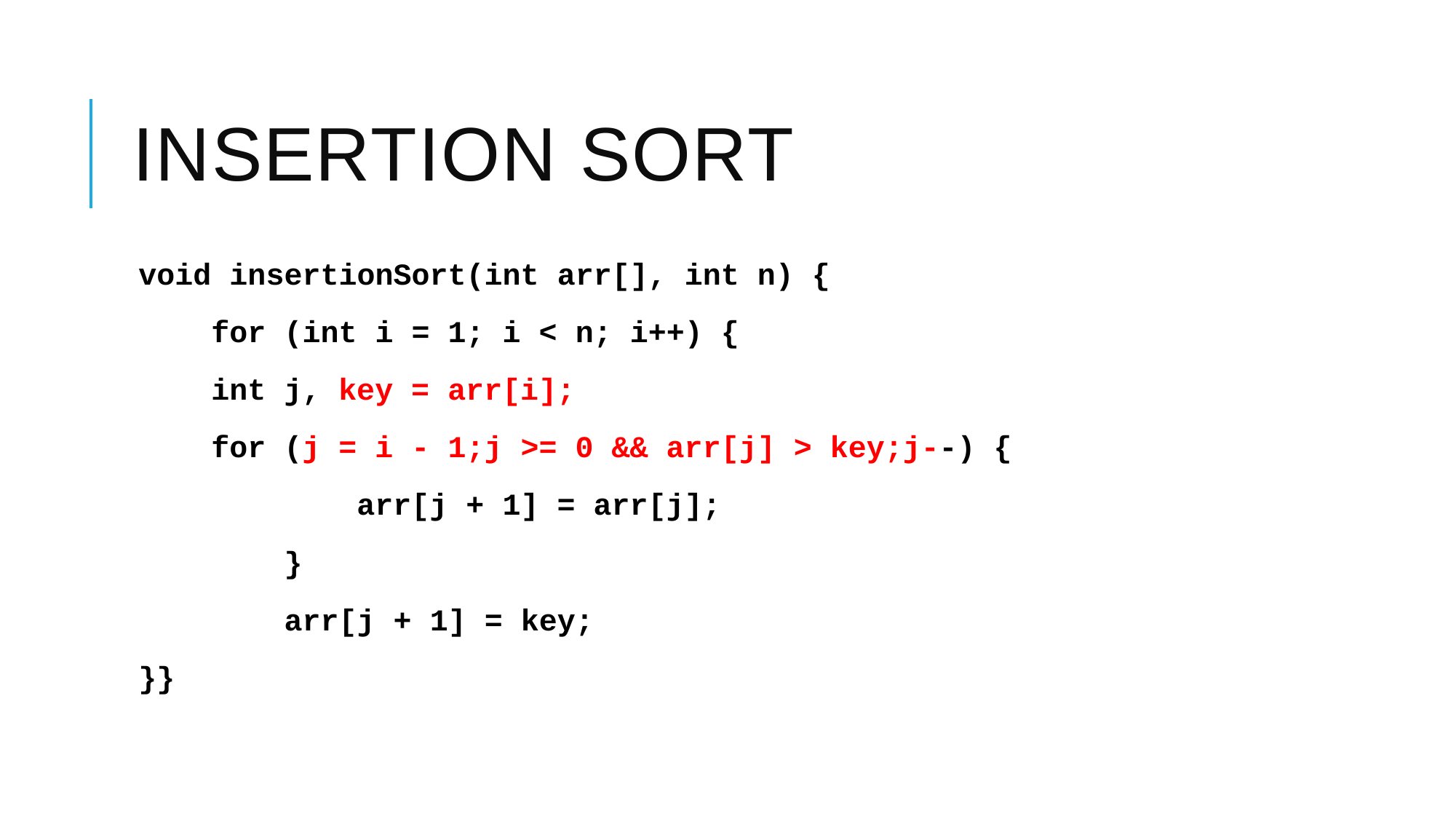

# Insertion Sort
void insertionSort(int arr[], int n) {
    for (int i = 1; i < n; i++) {
    int j, key = arr[i];
    for (j = i - 1;j >= 0 && arr[j] > key;j--) {
            arr[j + 1] = arr[j];
        }
        arr[j + 1] = key;
}}